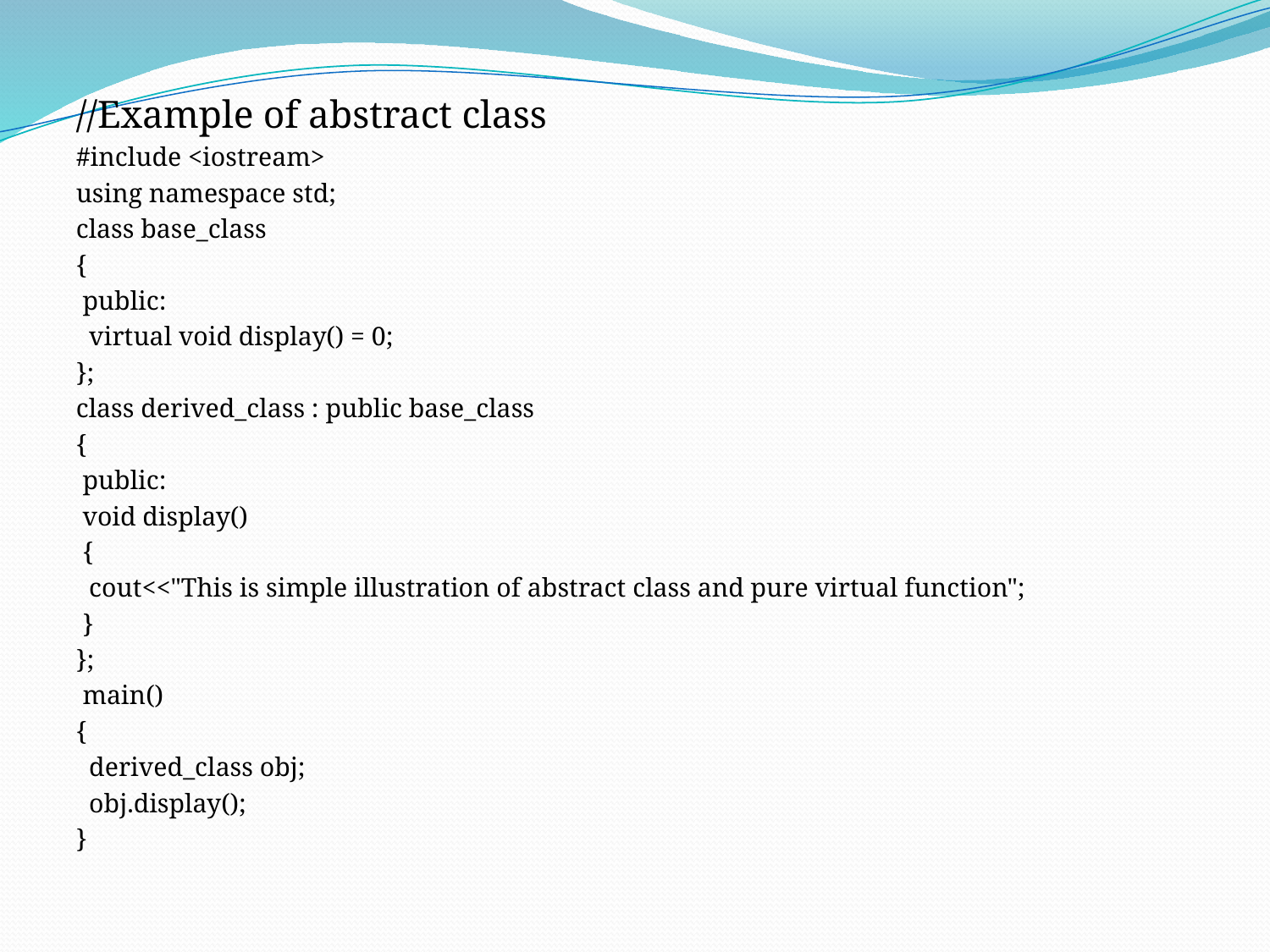

//Example of abstract class
#include <iostream>
using namespace std;
class base_class
{
 public:
  virtual void display() = 0;
};
class derived_class : public base_class
{
 public:
 void display()
 {
  cout<<"This is simple illustration of abstract class and pure virtual function";
 }
};
 main()
{
  derived_class obj;
  obj.display();
}